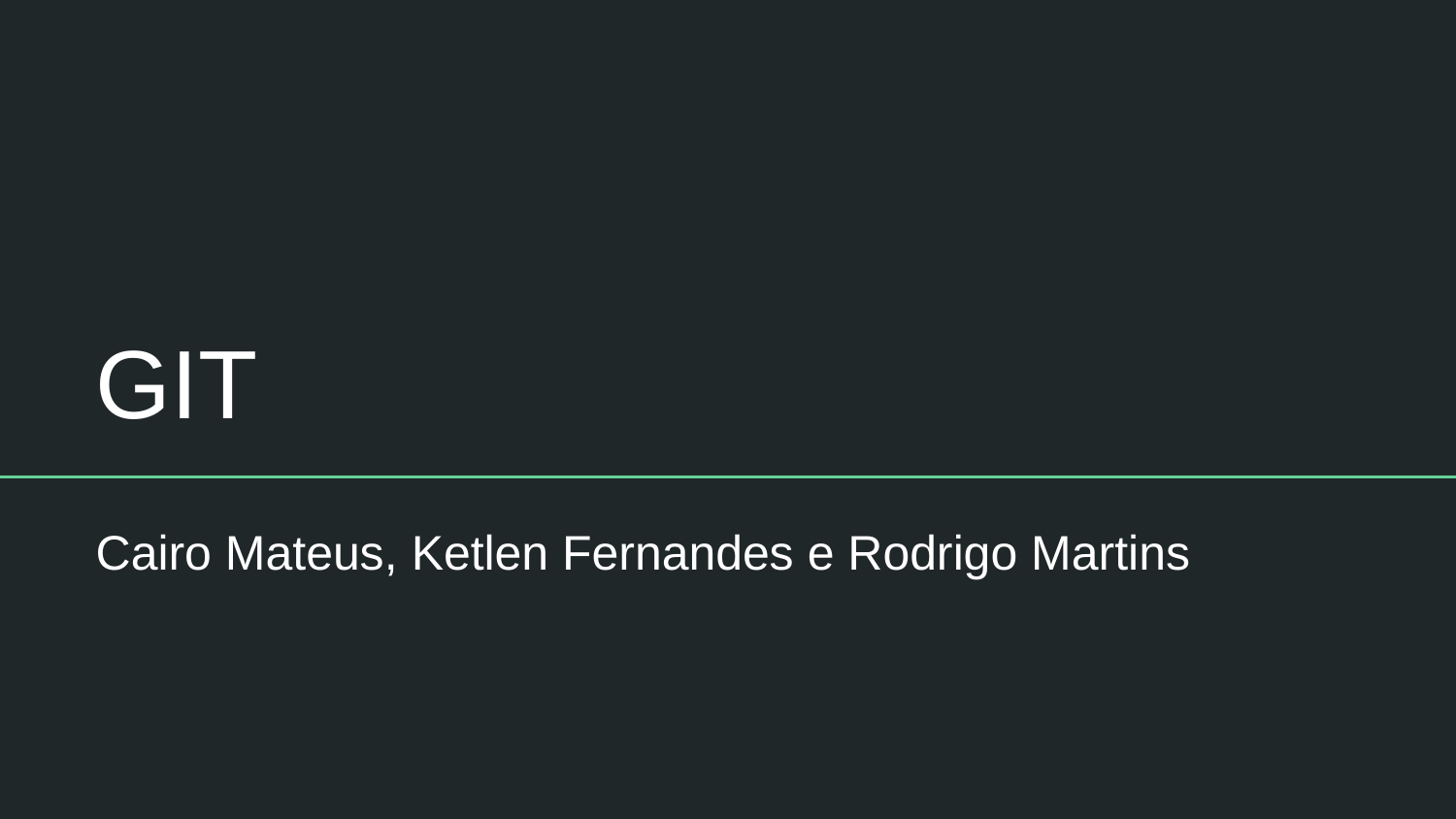

# GIT
Cairo Mateus, Ketlen Fernandes e Rodrigo Martins